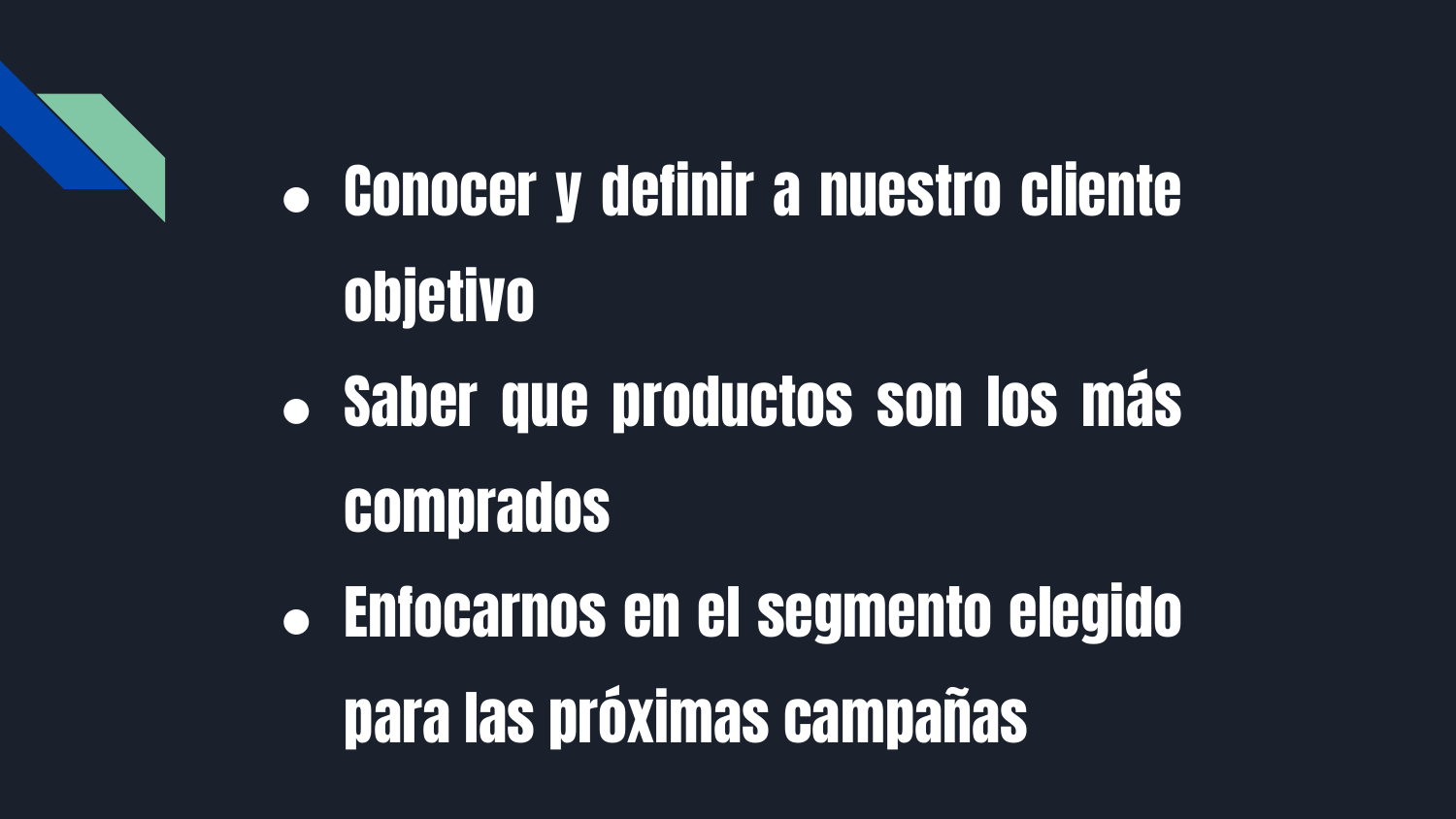

Conocer y definir a nuestro cliente objetivo
Saber que productos son los más comprados
Enfocarnos en el segmento elegido para las próximas campañas